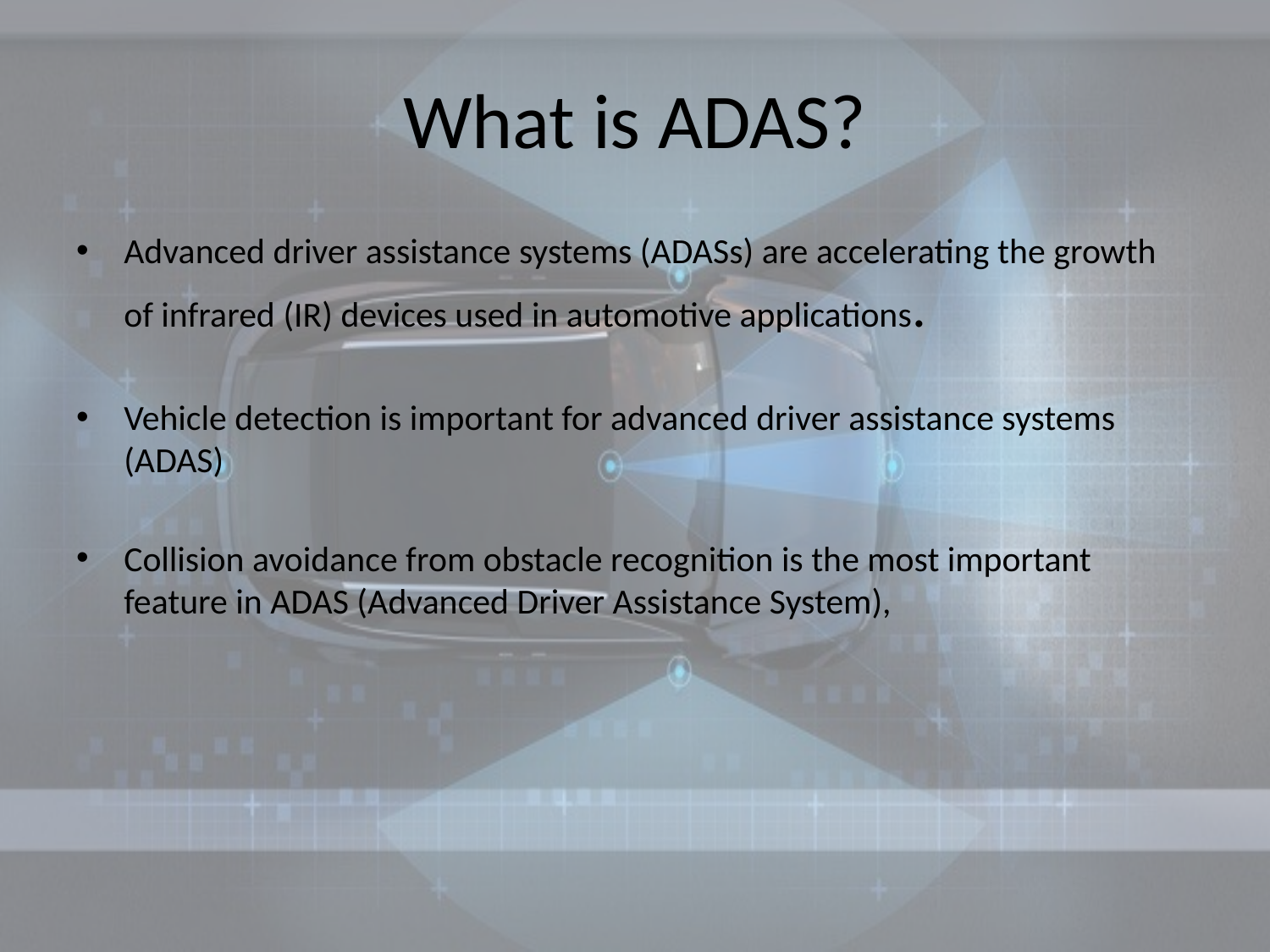

# What is ADAS?
Advanced driver assistance systems (ADASs) are accelerating the growth of infrared (IR) devices used in automotive applications.

Vehicle detection is important for advanced driver assistance systems (ADAS)

Collision avoidance from obstacle recognition is the most important feature in ADAS (Advanced Driver Assistance System),